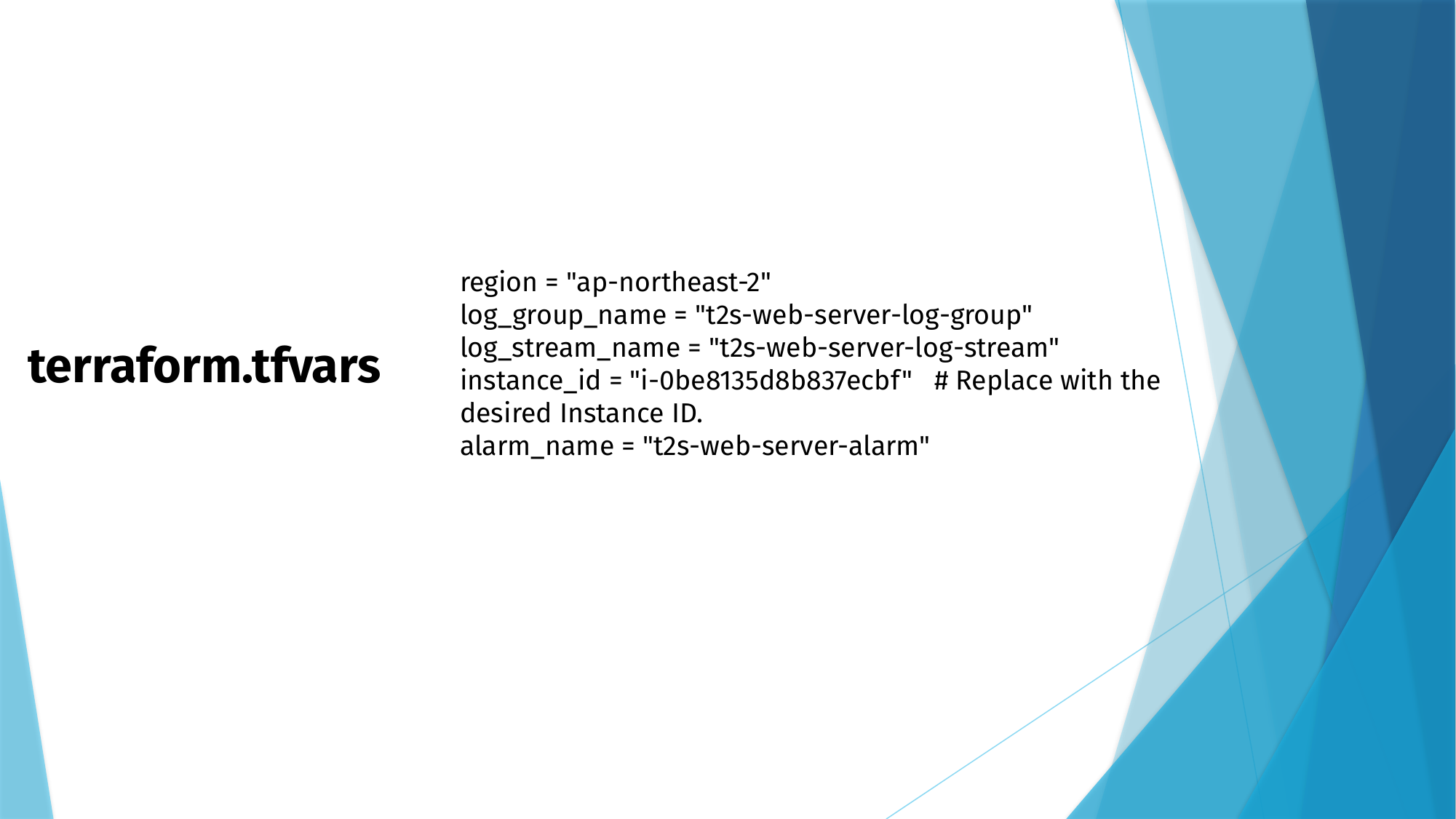

region = "ap-northeast-2"
log_group_name = "t2s-web-server-log-group"
log_stream_name = "t2s-web-server-log-stream"
instance_id = "i-0be8135d8b837ecbf"   # Replace with the desired Instance ID.
alarm_name = "t2s-web-server-alarm"
terraform.tfvars